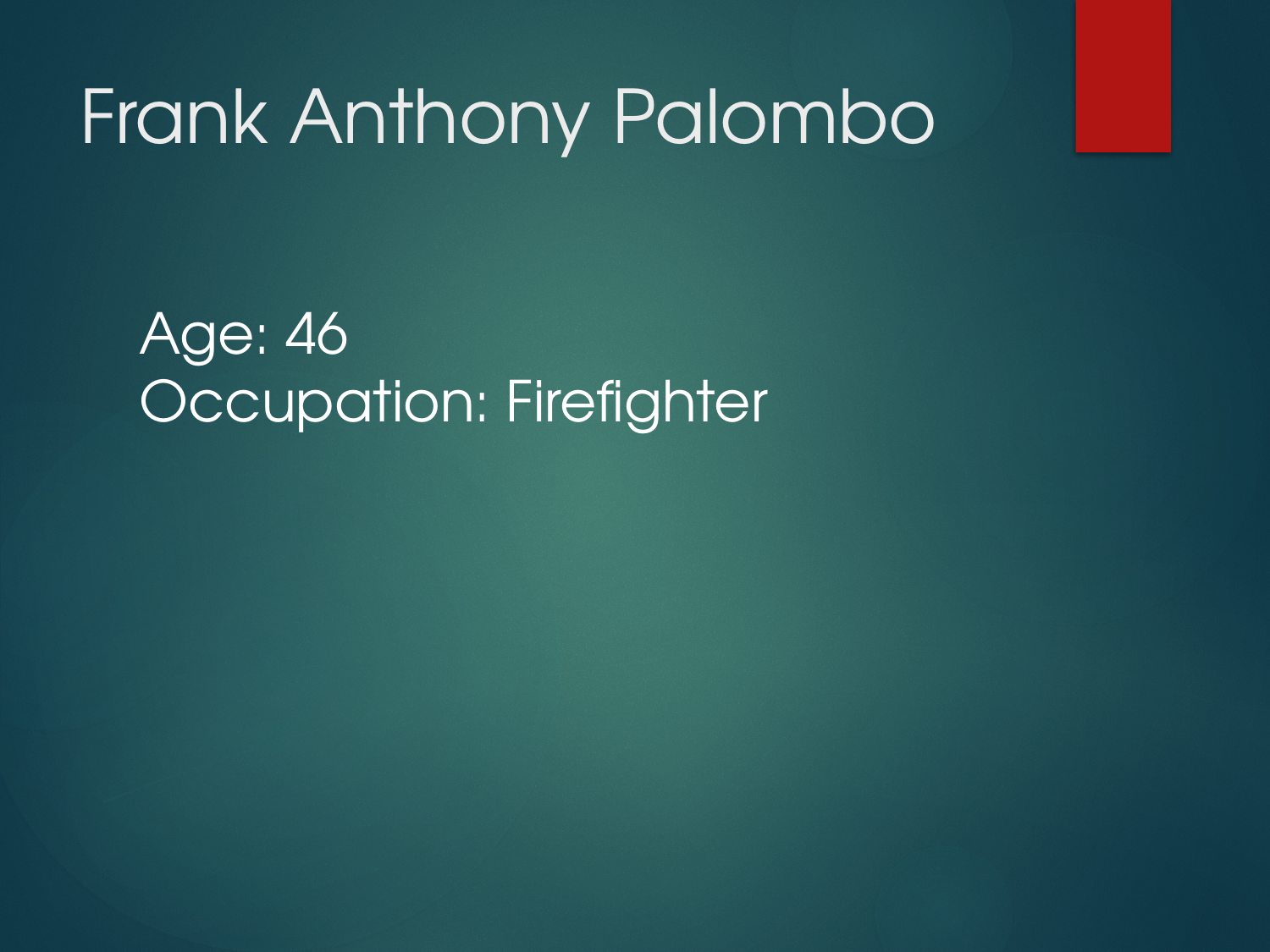

# Frank Anthony Palombo

Age: 46
Occupation: Firefighter